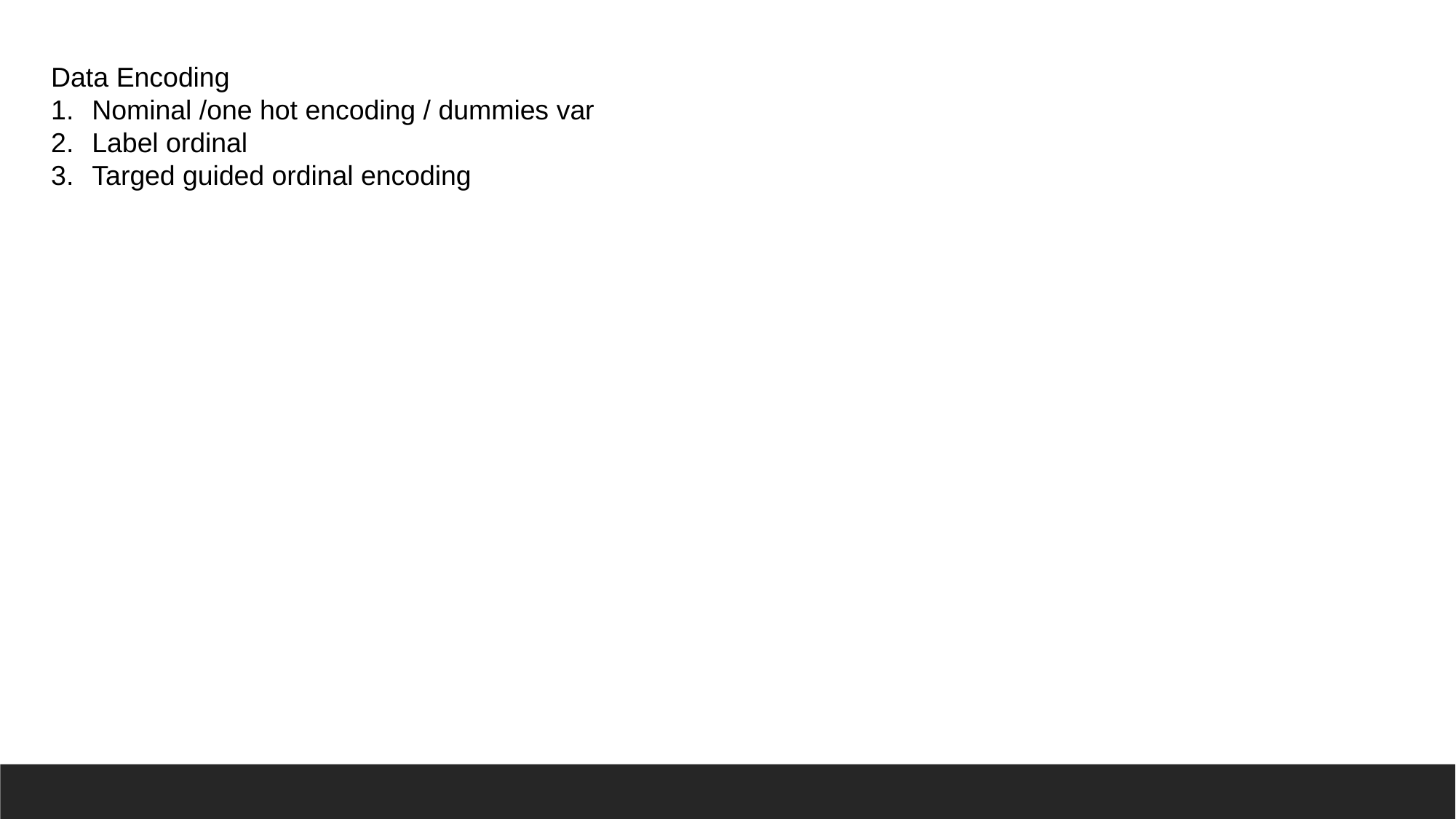

Data Encoding
Nominal /one hot encoding / dummies var
Label ordinal
Targed guided ordinal encoding